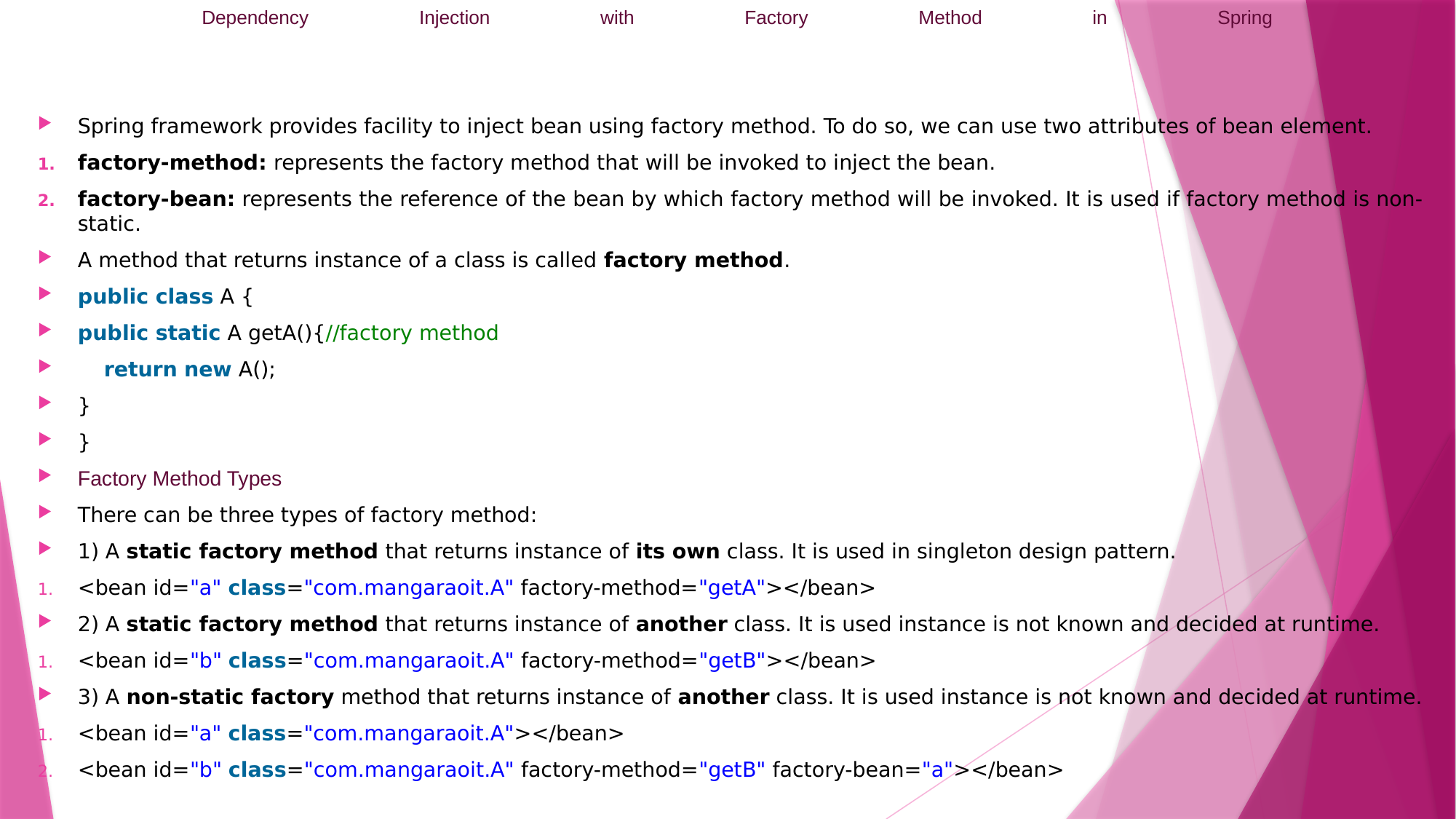

# Dependency Injection with Factory Method in Spring
Spring framework provides facility to inject bean using factory method. To do so, we can use two attributes of bean element.
factory-method: represents the factory method that will be invoked to inject the bean.
factory-bean: represents the reference of the bean by which factory method will be invoked. It is used if factory method is non-static.
A method that returns instance of a class is called factory method.
public class A {
public static A getA(){//factory method
    return new A();
}
}
Factory Method Types
There can be three types of factory method:
1) A static factory method that returns instance of its own class. It is used in singleton design pattern.
<bean id="a" class="com.mangaraoit.A" factory-method="getA"></bean>
2) A static factory method that returns instance of another class. It is used instance is not known and decided at runtime.
<bean id="b" class="com.mangaraoit.A" factory-method="getB"></bean>
3) A non-static factory method that returns instance of another class. It is used instance is not known and decided at runtime.
<bean id="a" class="com.mangaraoit.A"></bean>
<bean id="b" class="com.mangaraoit.A" factory-method="getB" factory-bean="a"></bean>